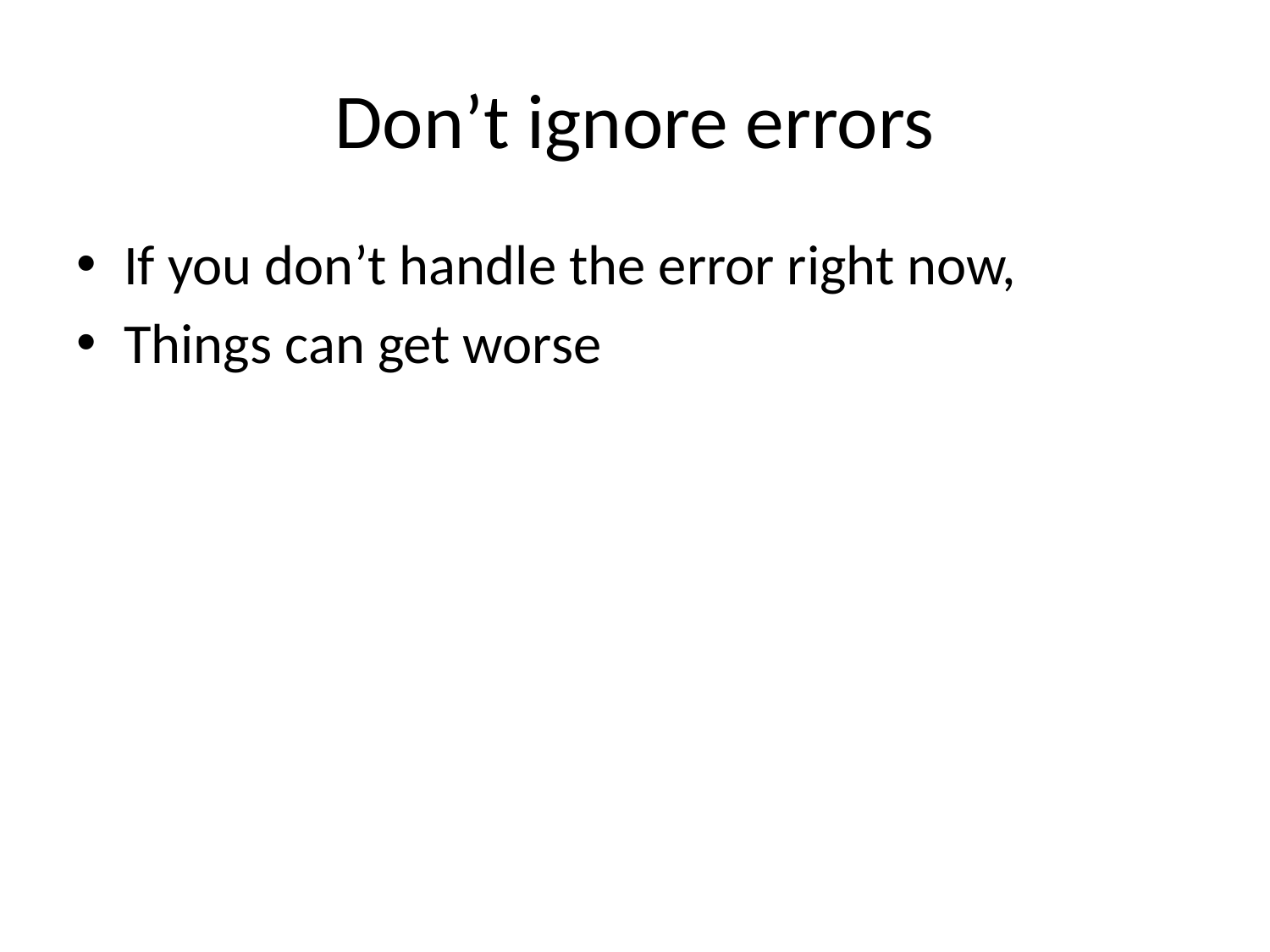

# Don’t ignore errors
If you don’t handle the error right now,
Things can get worse